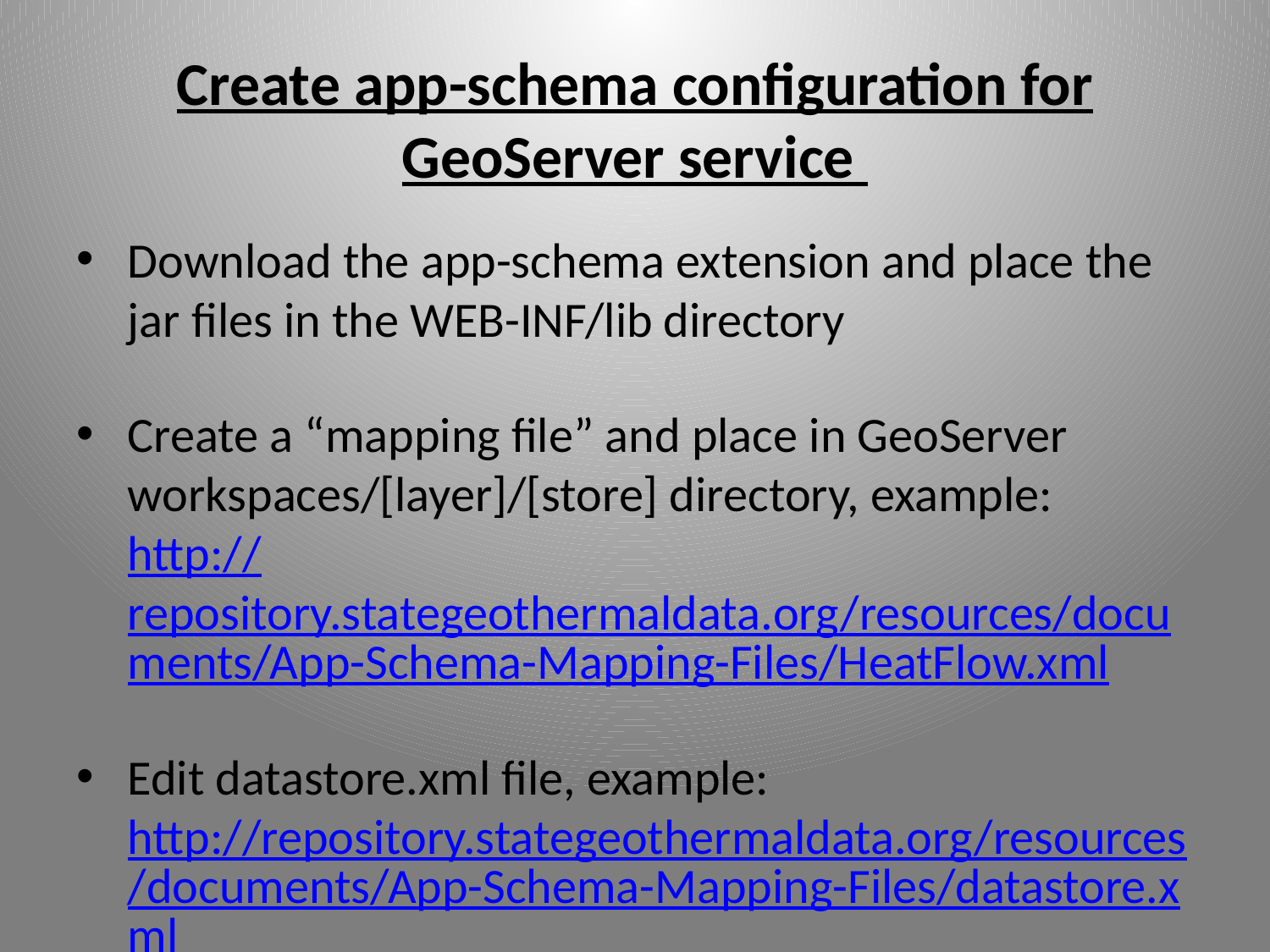

# Create app-schema configuration for GeoServer service
Download the app-schema extension and place the jar files in the WEB-INF/lib directory

Create a “mapping file” and place in GeoServer workspaces/[layer]/[store] directory, example: http://repository.stategeothermaldata.org/resources/documents/App-Schema-Mapping-Files/HeatFlow.xml

Edit datastore.xml file, example: http://repository.stategeothermaldata.org/resources/documents/App-Schema-Mapping-Files/datastore.xml